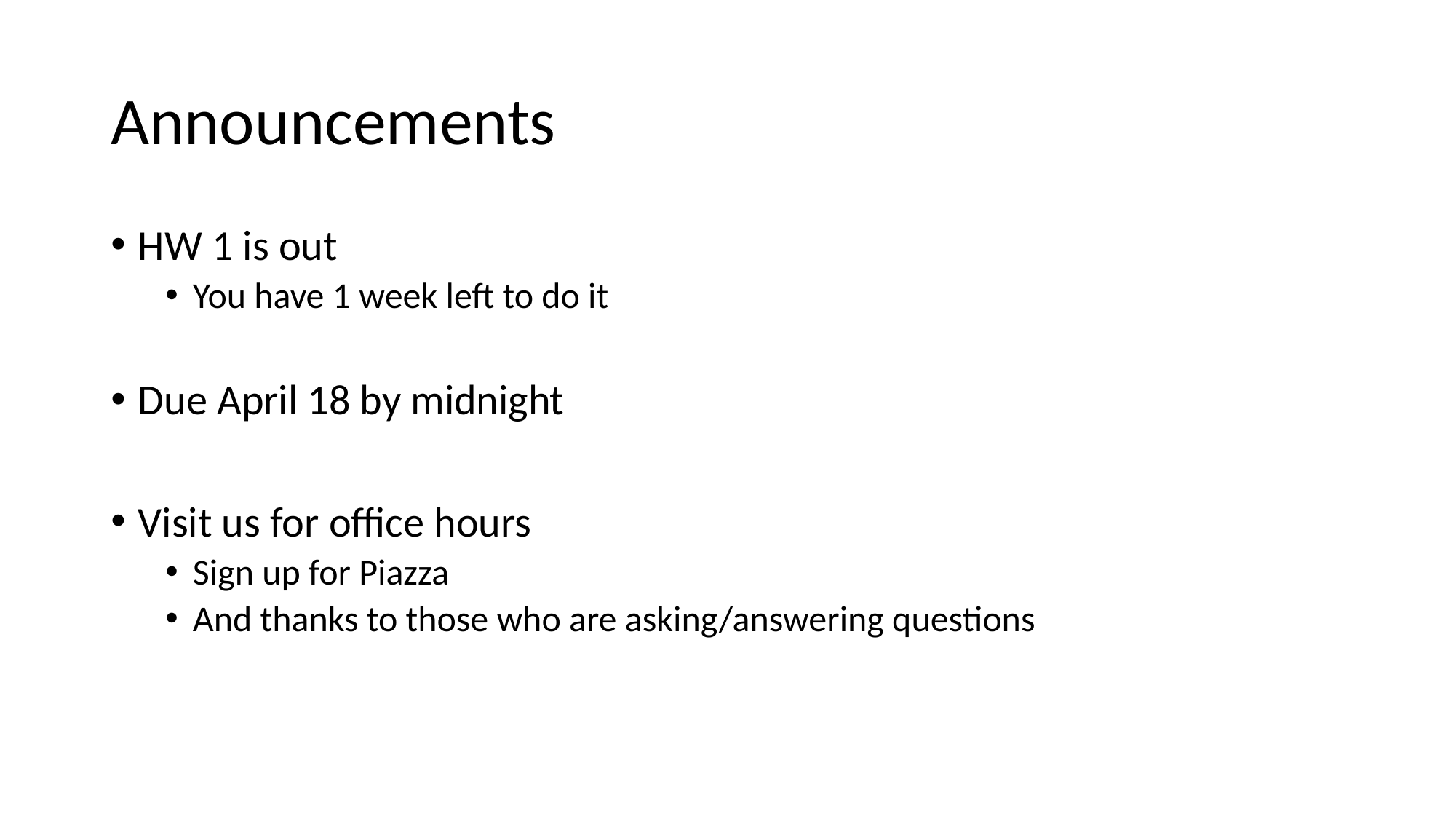

# Announcements
HW 1 is out
You have 1 week left to do it

Due April 18 by midnight

Visit us for office hours
Sign up for Piazza
And thanks to those who are asking/answering questions